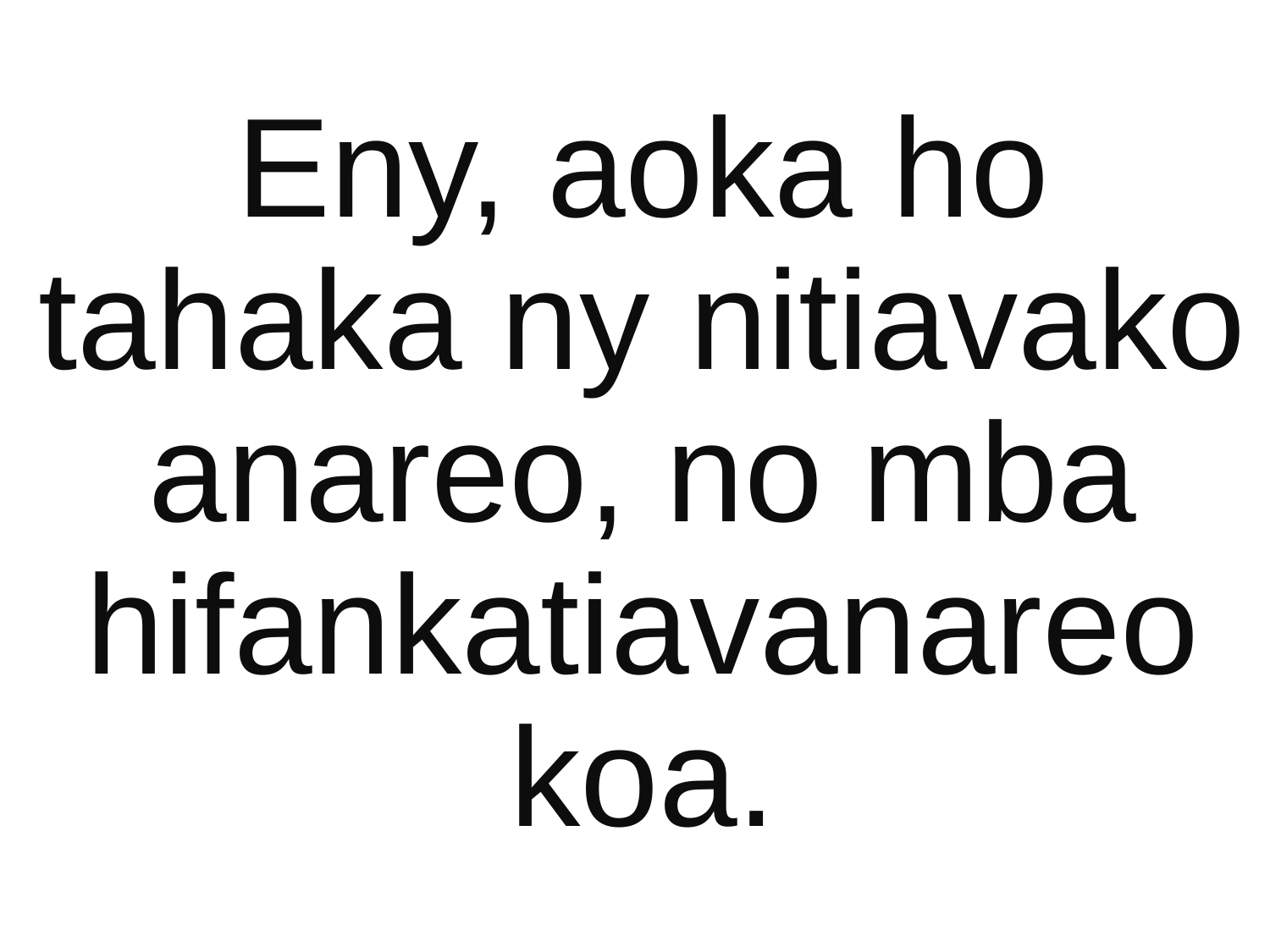

Eny, aoka ho tahaka ny nitiavako anareo, no mba hifankatiavanareo koa.